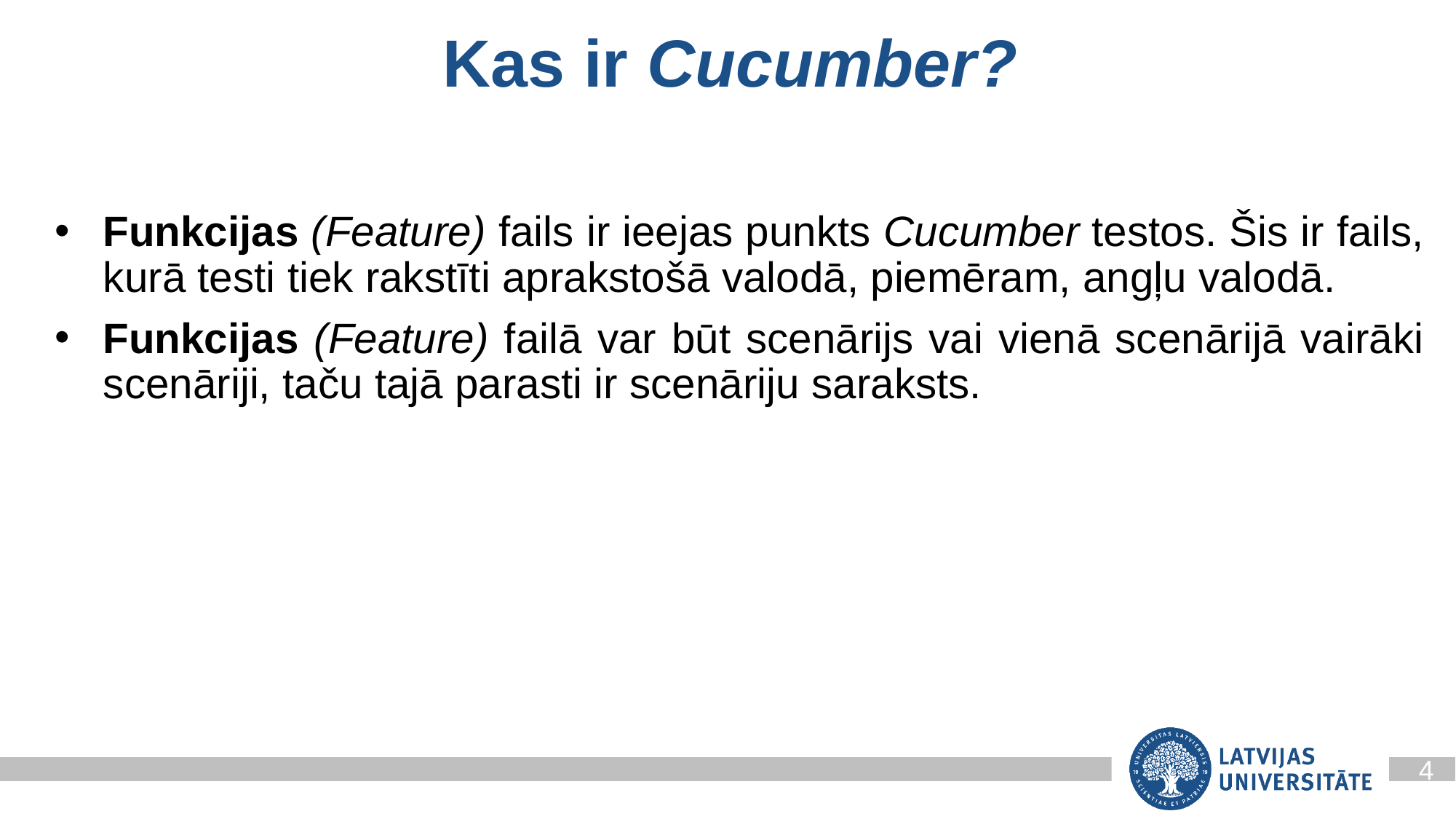

Kas ir Cucumber?
Funkcijas (Feature) fails ir ieejas punkts Cucumber testos. Šis ir fails, kurā testi tiek rakstīti aprakstošā valodā, piemēram, angļu valodā.
Funkcijas (Feature) failā var būt scenārijs vai vienā scenārijā vairāki scenāriji, taču tajā parasti ir scenāriju saraksts.
4